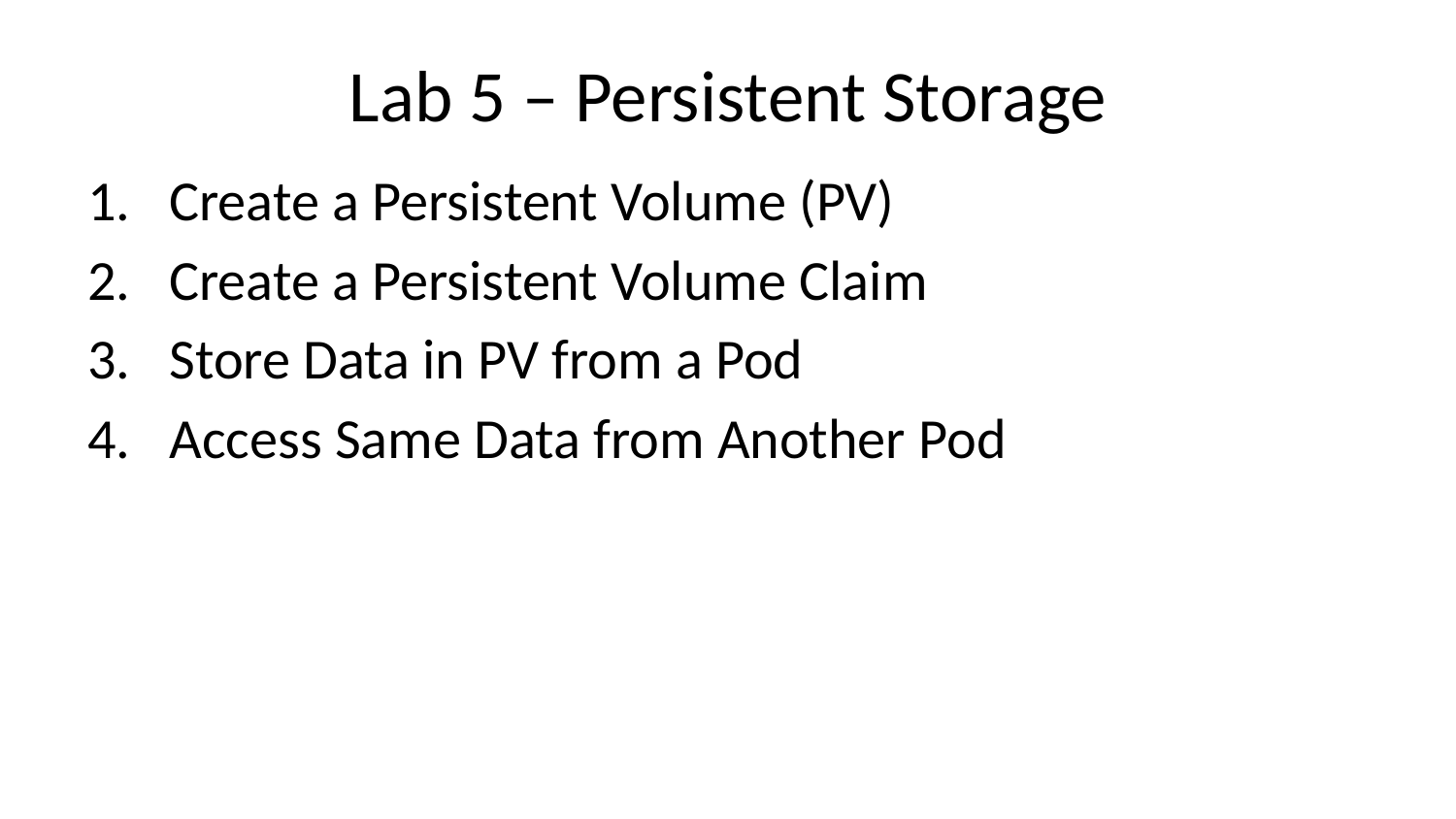

# Lab 5 – Persistent Storage
Create a Persistent Volume (PV)
Create a Persistent Volume Claim
Store Data in PV from a Pod
Access Same Data from Another Pod